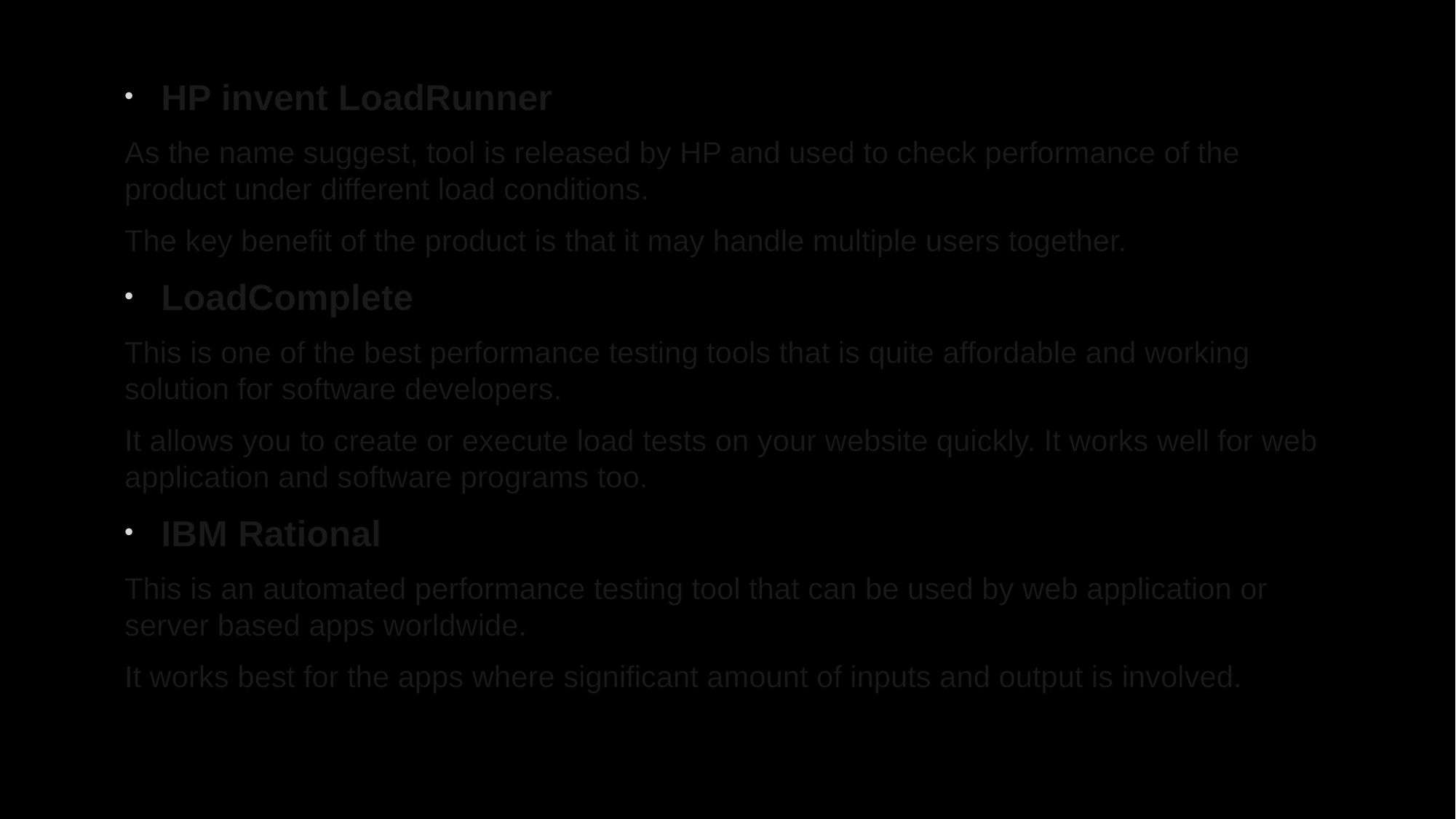

HP invent LoadRunner
As the name suggest, tool is released by HP and used to check performance of the product under different load conditions.
The key benefit of the product is that it may handle multiple users together.
LoadComplete
This is one of the best performance testing tools that is quite affordable and working solution for software developers.
It allows you to create or execute load tests on your website quickly. It works well for web application and software programs too.
IBM Rational
This is an automated performance testing tool that can be used by web application or server based apps worldwide.
It works best for the apps where significant amount of inputs and output is involved.